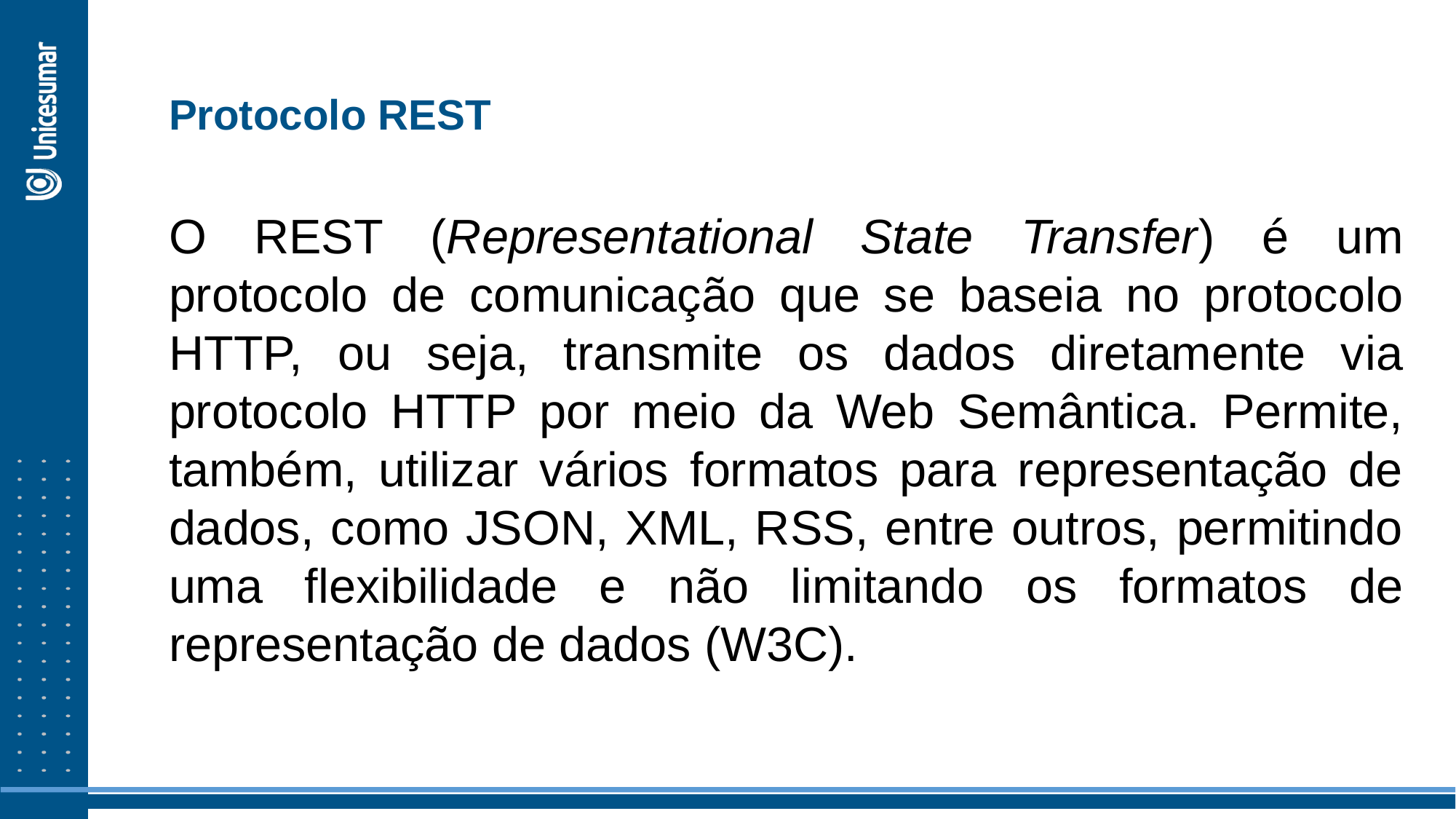

Protocolo REST
O REST (Representational State Transfer) é um protocolo de comunicação que se baseia no protocolo HTTP, ou seja, transmite os dados diretamente via protocolo HTTP por meio da Web Semântica. Permite, também, utilizar vários formatos para representação de dados, como JSON, XML, RSS, entre outros, permitindo uma flexibilidade e não limitando os formatos de representação de dados (W3C).